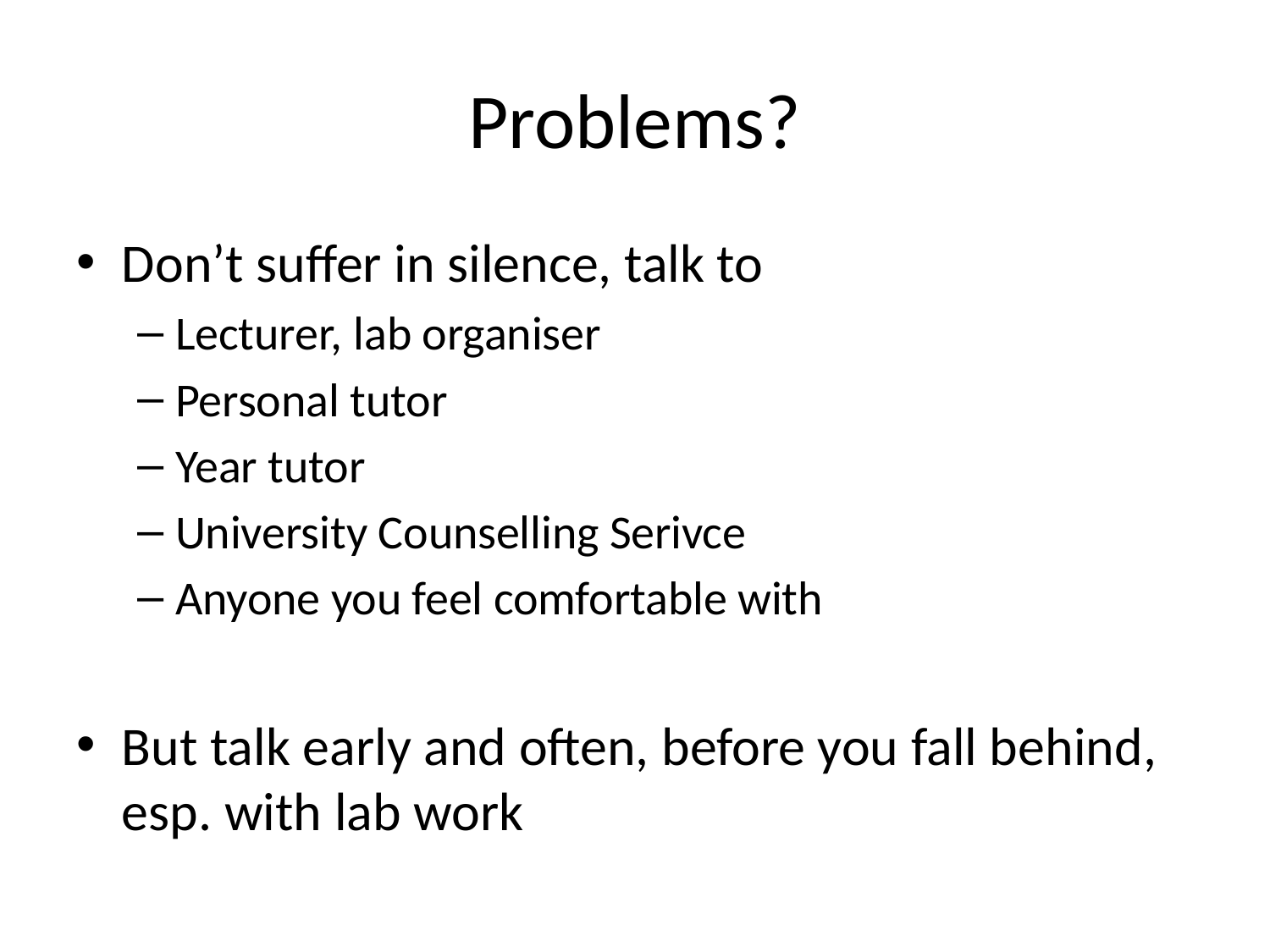

# Problems?
Don’t suffer in silence, talk to
Lecturer, lab organiser
Personal tutor
Year tutor
University Counselling Serivce
Anyone you feel comfortable with

But talk early and often, before you fall behind, esp. with lab work